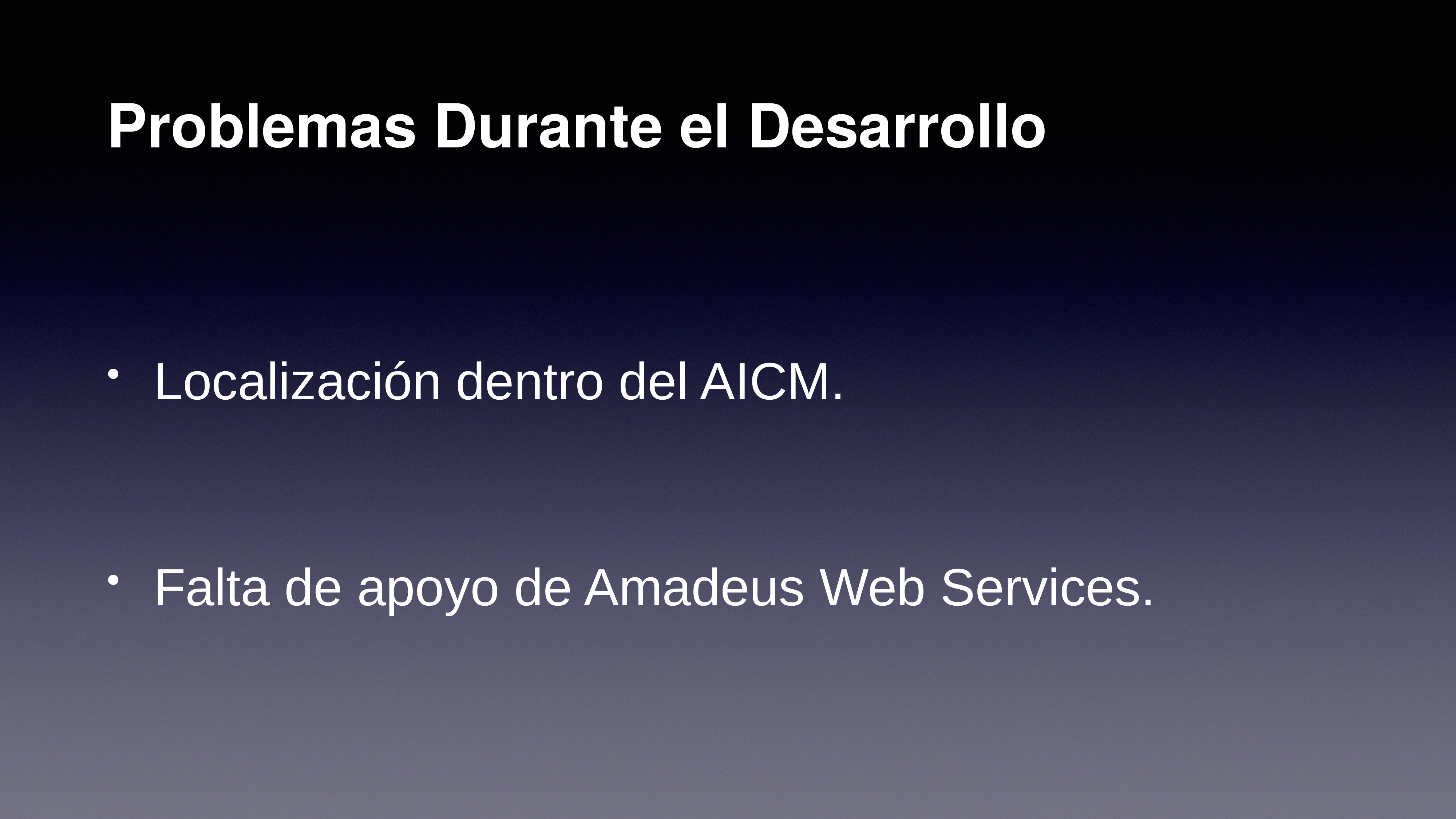

# Problemas Durante el Desarrollo
Localización dentro del AICM.

Falta de apoyo de Amadeus Web Services.
9